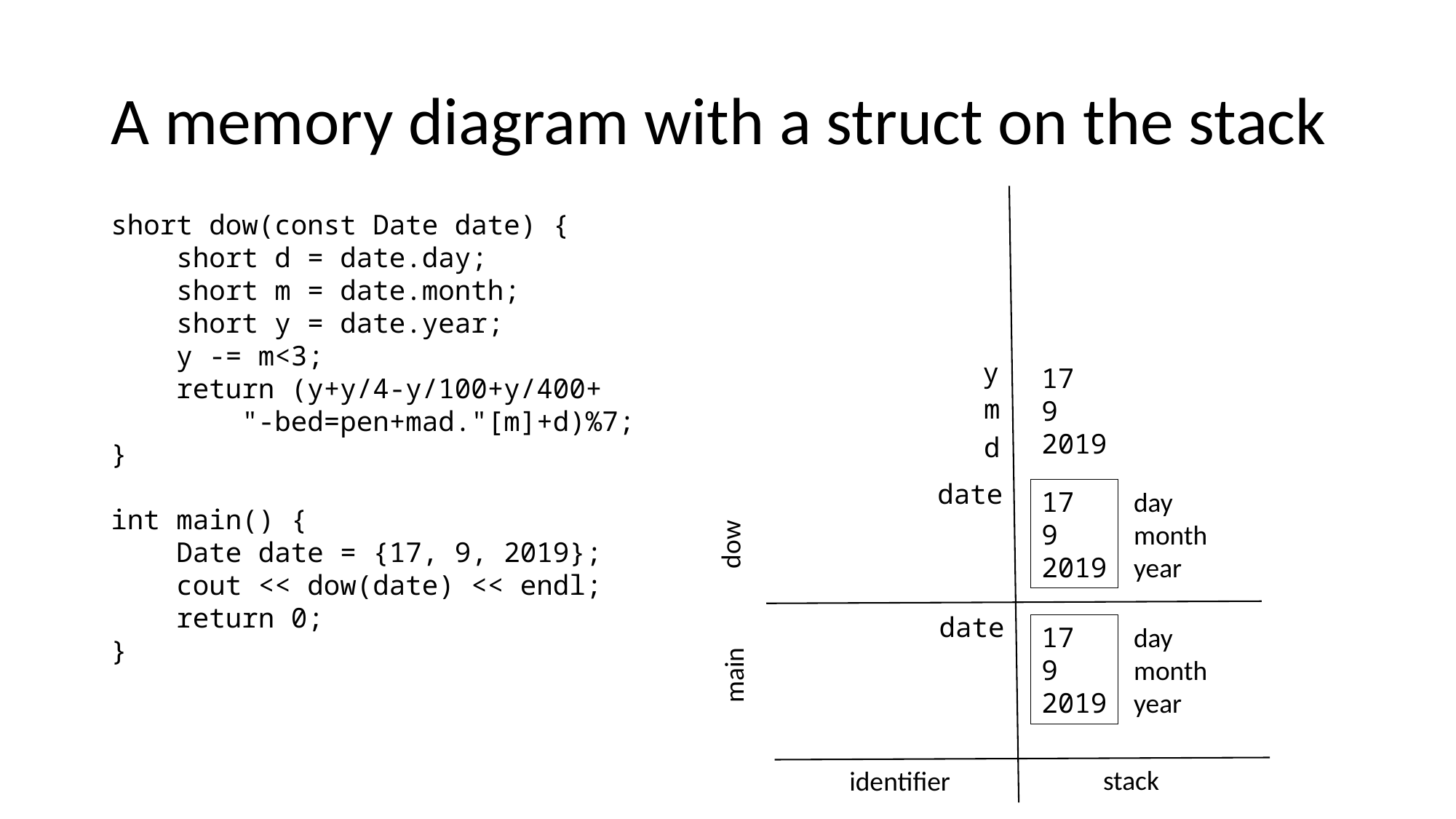

# A memory diagram with a struct on the stack
short dow(const Date date) {
    short d = date.day;
    short m = date.month;
    short y = date.year;
    y -= m<3;
    return (y+y/4-y/100+y/400+
        "-bed=pen+mad."[m]+d)%7;
}

int main() {
    Date date = {17, 9, 2019};
    cout << dow(date) << endl;
    return 0;
}
y
17
9
2019
m
d
date
17
9
2019
day
month
year
dow
date
17
9
2019
day
month
year
main
stack
identifier